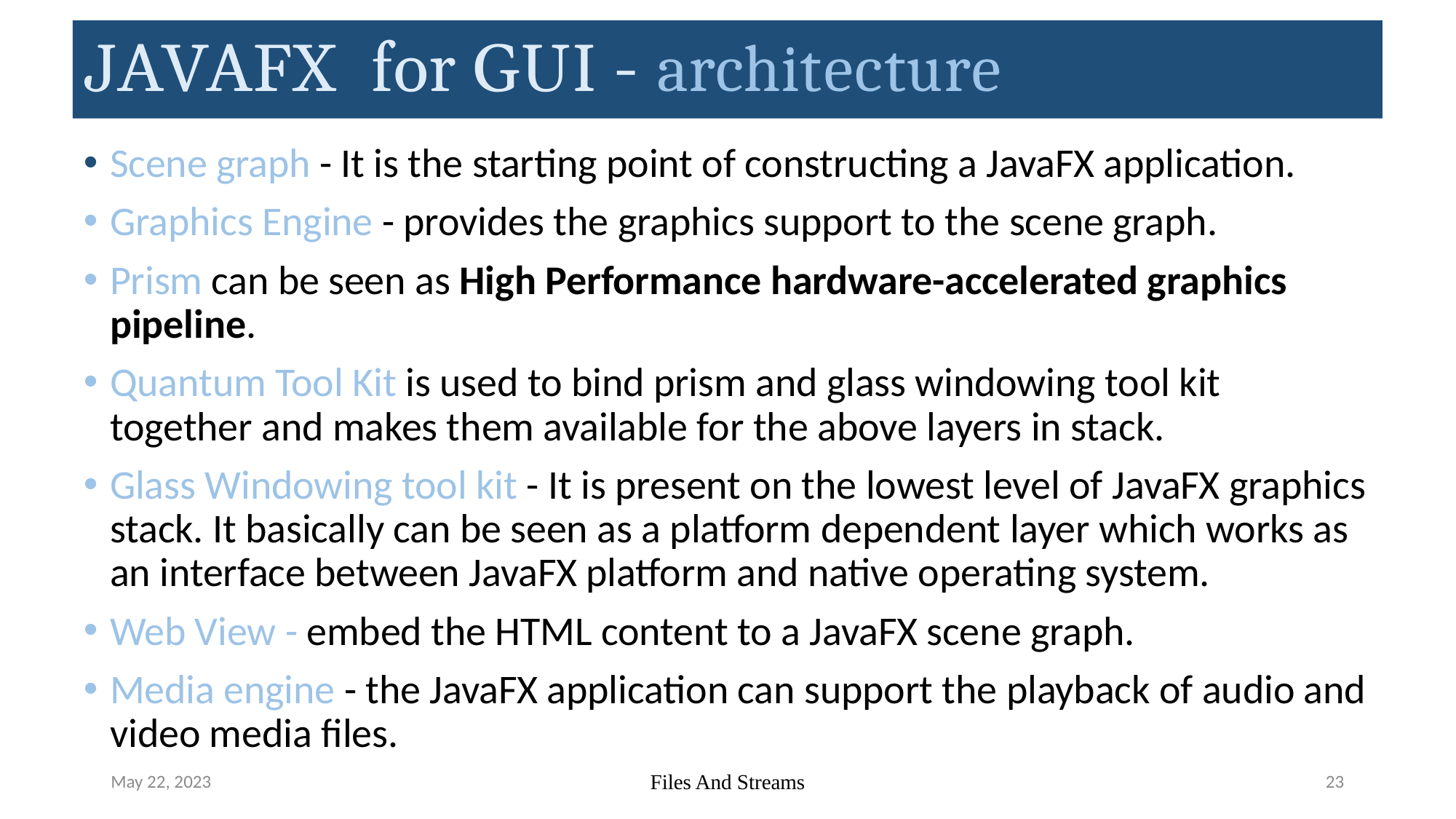

# JAVAFX  for GUI - architecture
Scene graph - It is the starting point of constructing a JavaFX application.
Graphics Engine - provides the graphics support to the scene graph.
Prism can be seen as High Performance hardware-accelerated graphics pipeline.
Quantum Tool Kit is used to bind prism and glass windowing tool kit together and makes them available for the above layers in stack.
Glass Windowing tool kit - It is present on the lowest level of JavaFX graphics stack. It basically can be seen as a platform dependent layer which works as an interface between JavaFX platform and native operating system.
Web View - embed the HTML content to a JavaFX scene graph.
Media engine - the JavaFX application can support the playback of audio and video media files.

May 22, 2023
Files And Streams
23